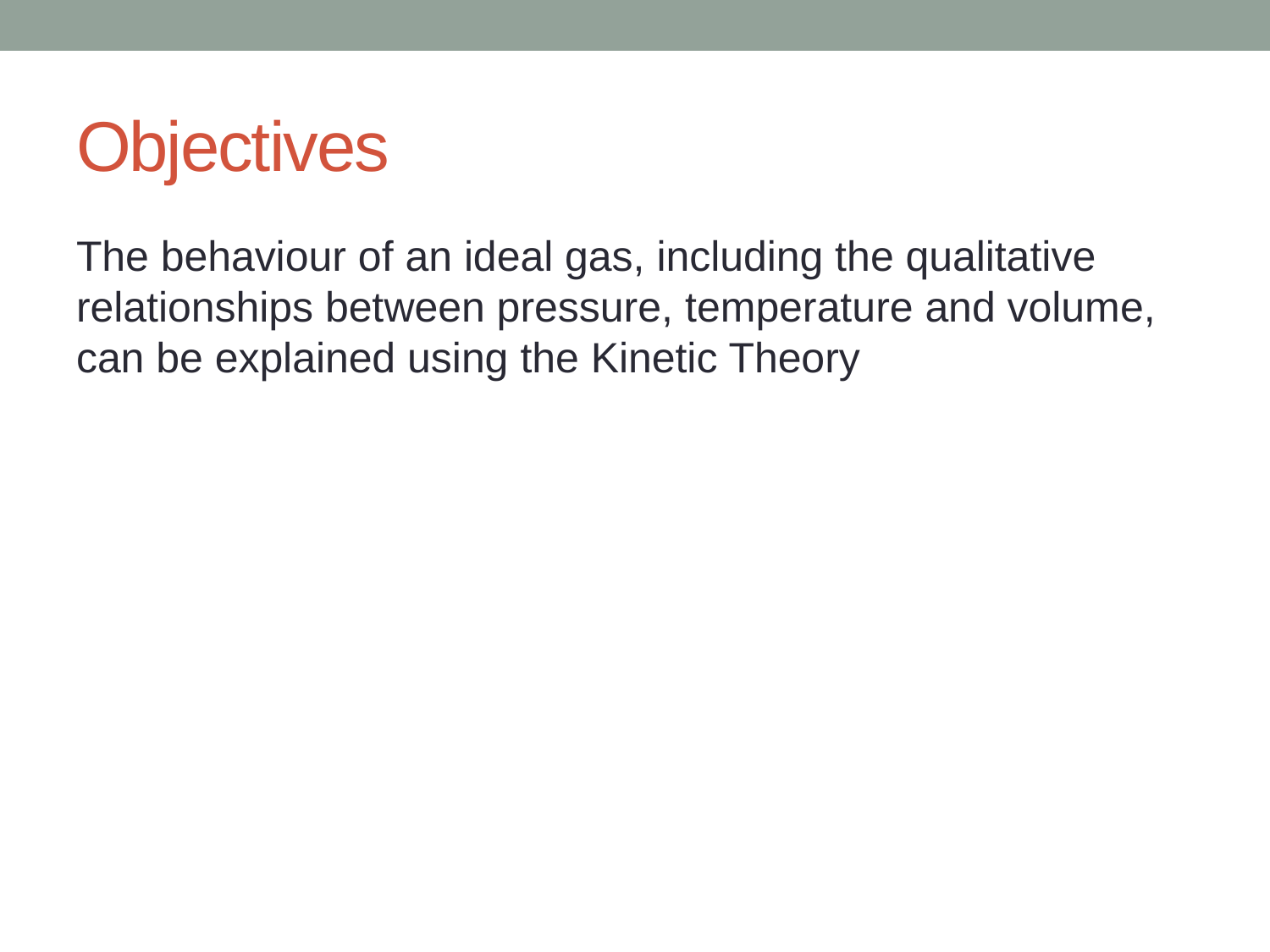

# Objectives
The behaviour of an ideal gas, including the qualitative relationships between pressure, temperature and volume, can be explained using the Kinetic Theory